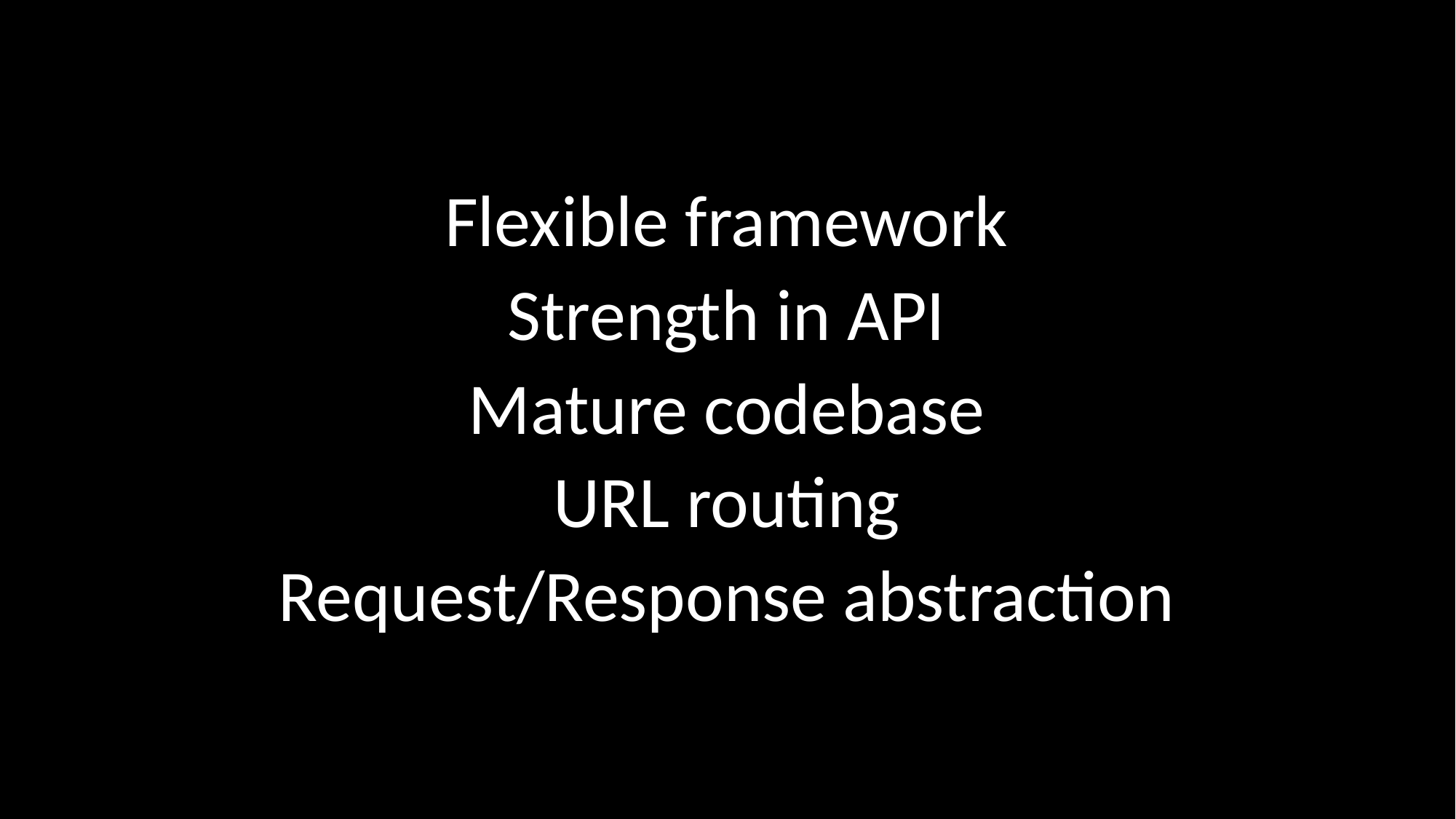

Flexible framework
Strength in API
Mature codebase
URL routing
Request/Response abstraction